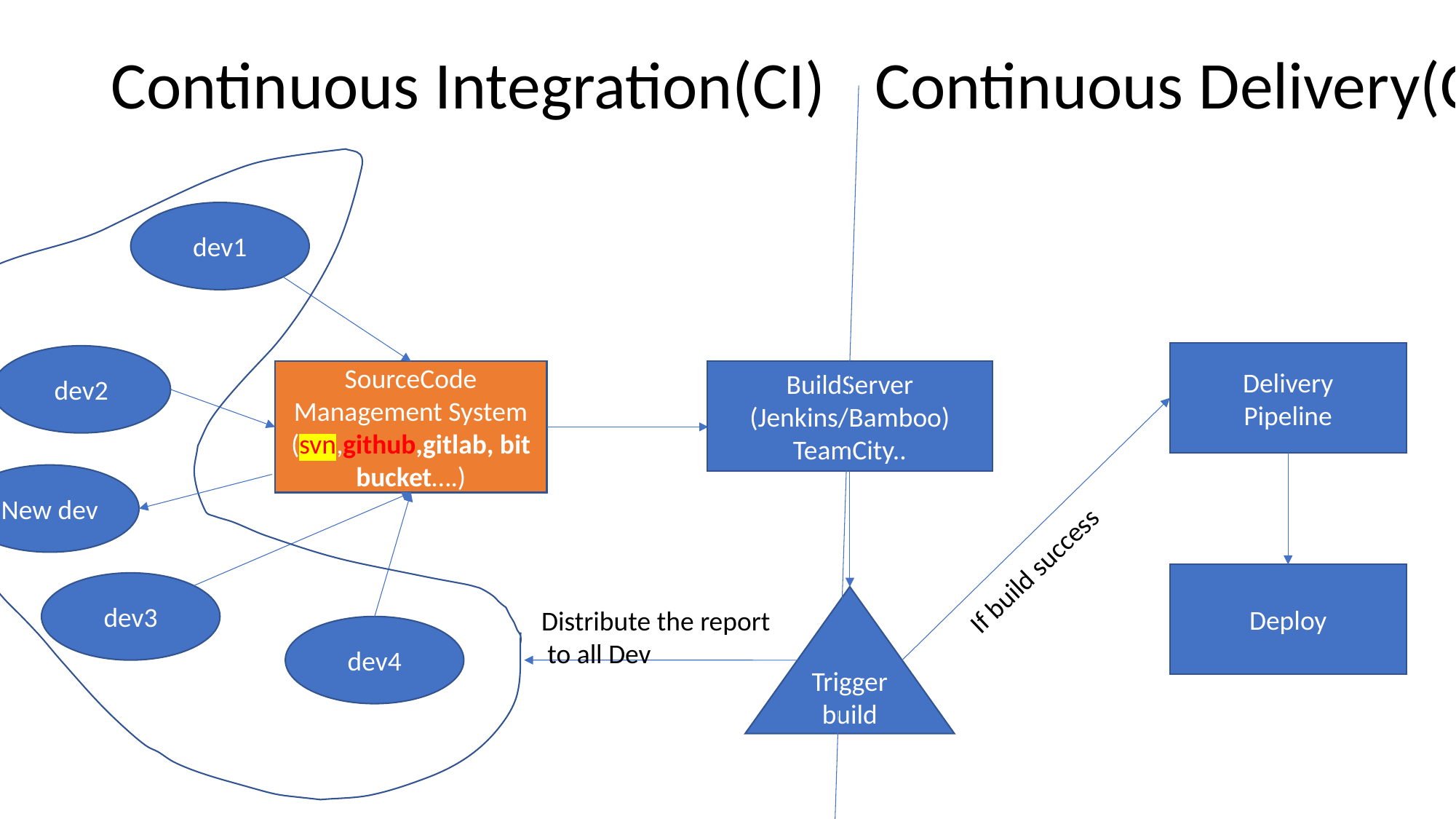

# Continuous Integration(CI)	Continuous Delivery(CD)

dev1
Delivery
Pipeline
dev2
SourceCode
Management System
(svn,github,gitlab, bit bucket….)
BuildServer
(Jenkins/Bamboo)
TeamCity..
New dev
If build success
Deploy
dev3
Trigger
build
Distribute the report
 to all Dev
dev4